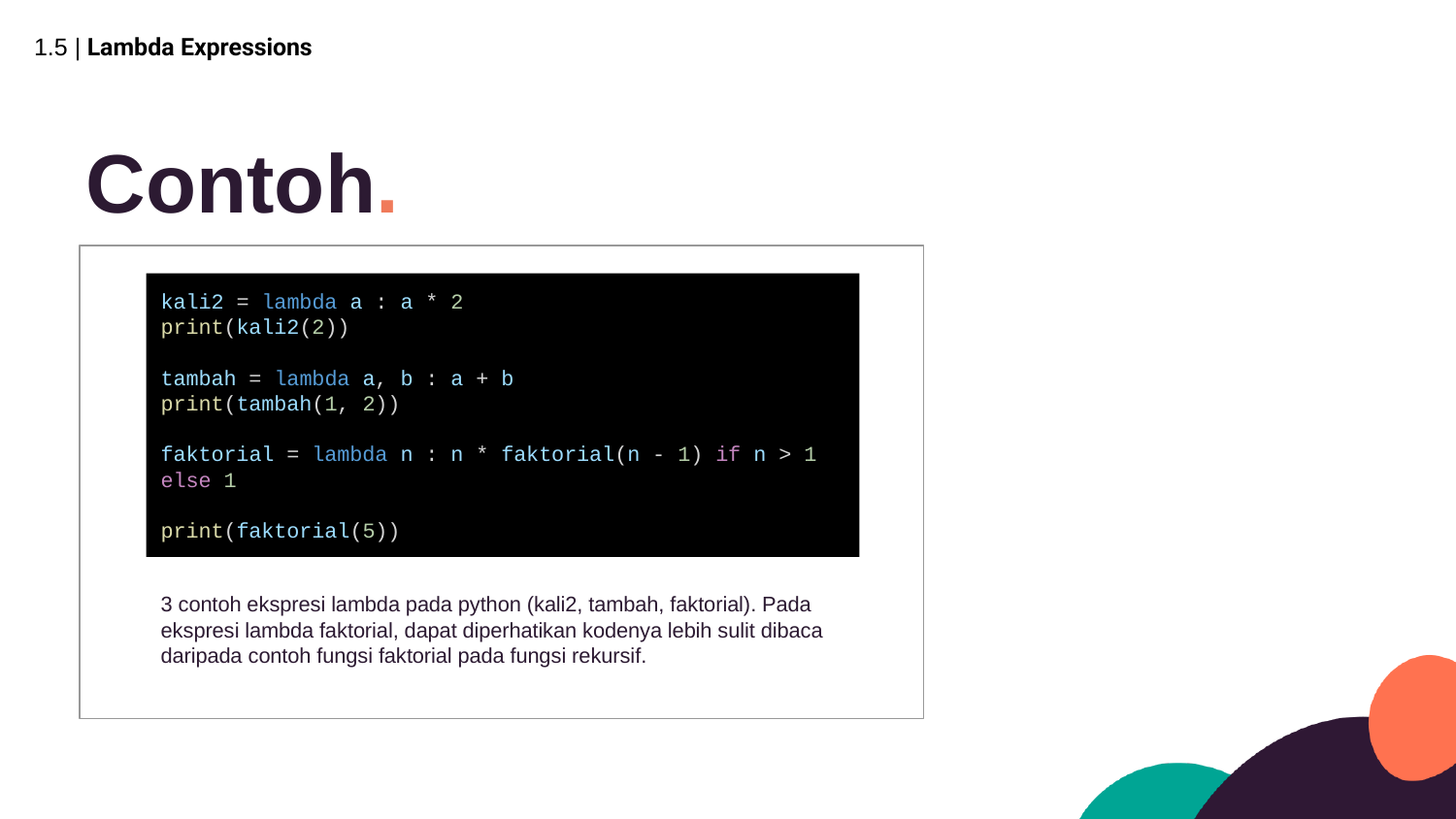

1.5 | Lambda Expressions
Contoh.

kali2 = lambda a : a * 2
print(kali2(2))

tambah = lambda a, b : a + b
print(tambah(1, 2))

faktorial = lambda n : n * faktorial(n - 1) if n > 1 else 1

print(faktorial(5))
3 contoh ekspresi lambda pada python (kali2, tambah, faktorial). Pada ekspresi lambda faktorial, dapat diperhatikan kodenya lebih sulit dibaca daripada contoh fungsi faktorial pada fungsi rekursif.